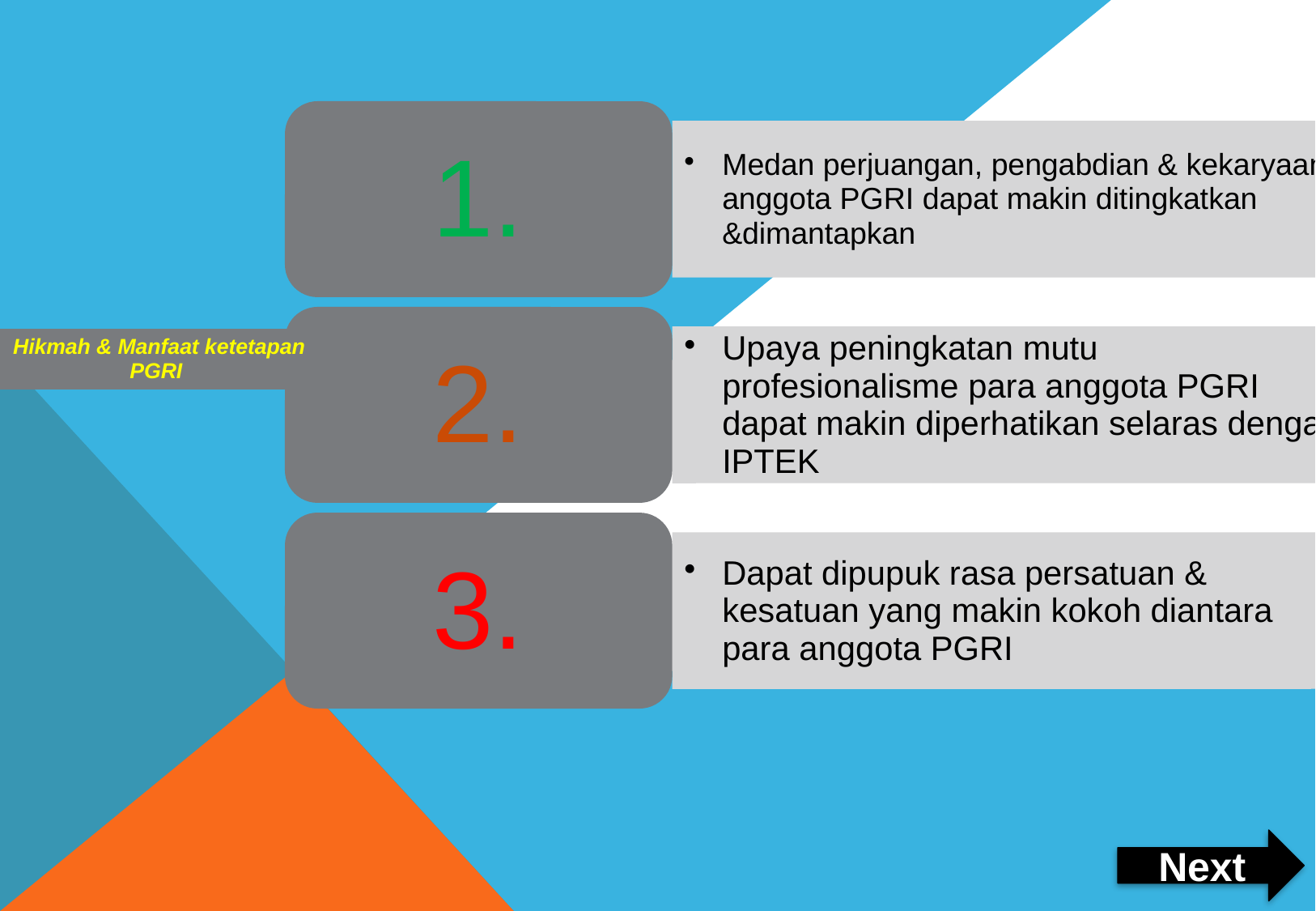

1.
Medan perjuangan, pengabdian & kekaryaan anggota PGRI dapat makin ditingkatkan &dimantapkan
2.
3.
Dapat dipupuk rasa persatuan & kesatuan yang makin kokoh diantara para anggota PGRI
Hikmah & Manfaat ketetapan PGRI
Next